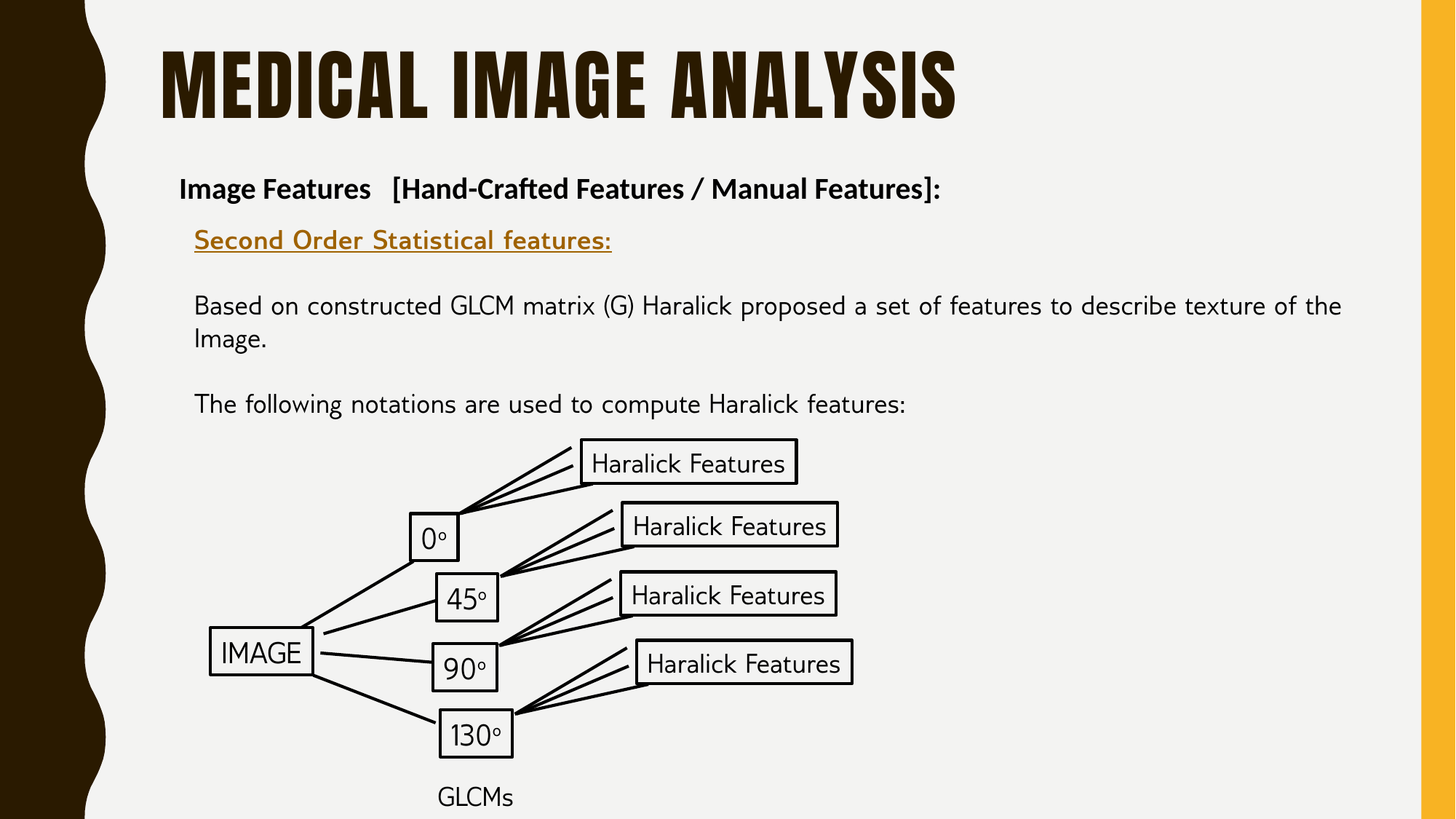

# medical Image Analysis
Image Features   [Hand-Crafted Features / Manual Features]:
Second Order Statistical features:

Based on constructed GLCM matrix (G) Haralick proposed a set of features to describe texture of the
Image.

The following notations are used to compute Haralick features:

Haralick Features
Haralick Features
0o
Haralick Features
45o
IMAGE
Haralick Features
90o
130o
GLCMs